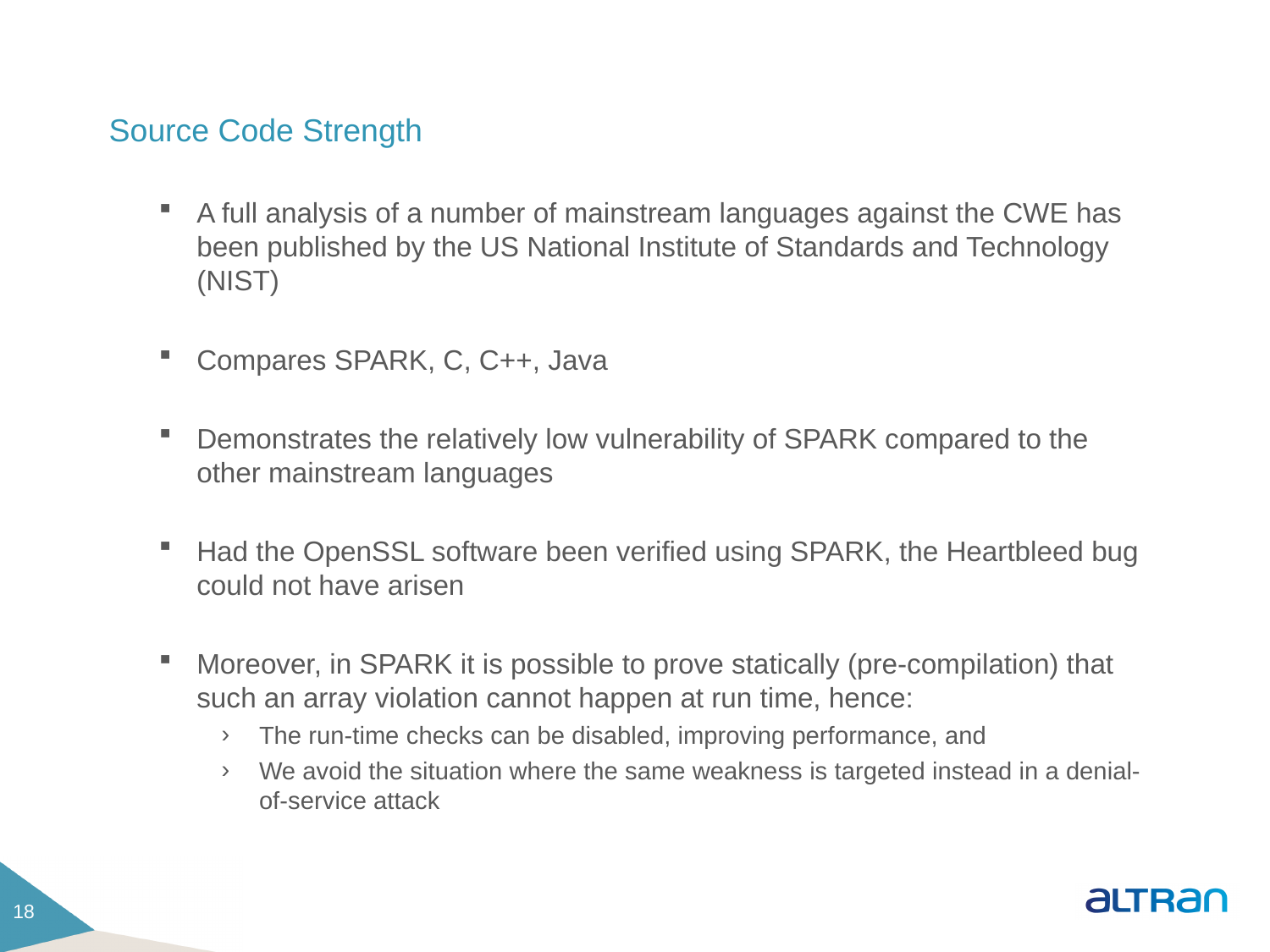

# Source Code Strength
A full analysis of a number of mainstream languages against the CWE has been published by the US National Institute of Standards and Technology (NIST)

Compares SPARK, C, C++, Java

Demonstrates the relatively low vulnerability of SPARK compared to the other mainstream languages

Had the OpenSSL software been verified using SPARK, the Heartbleed bug could not have arisen

Moreover, in SPARK it is possible to prove statically (pre-compilation) that such an array violation cannot happen at run time, hence:
The run-time checks can be disabled, improving performance, and
We avoid the situation where the same weakness is targeted instead in a denial-of-service attack

18